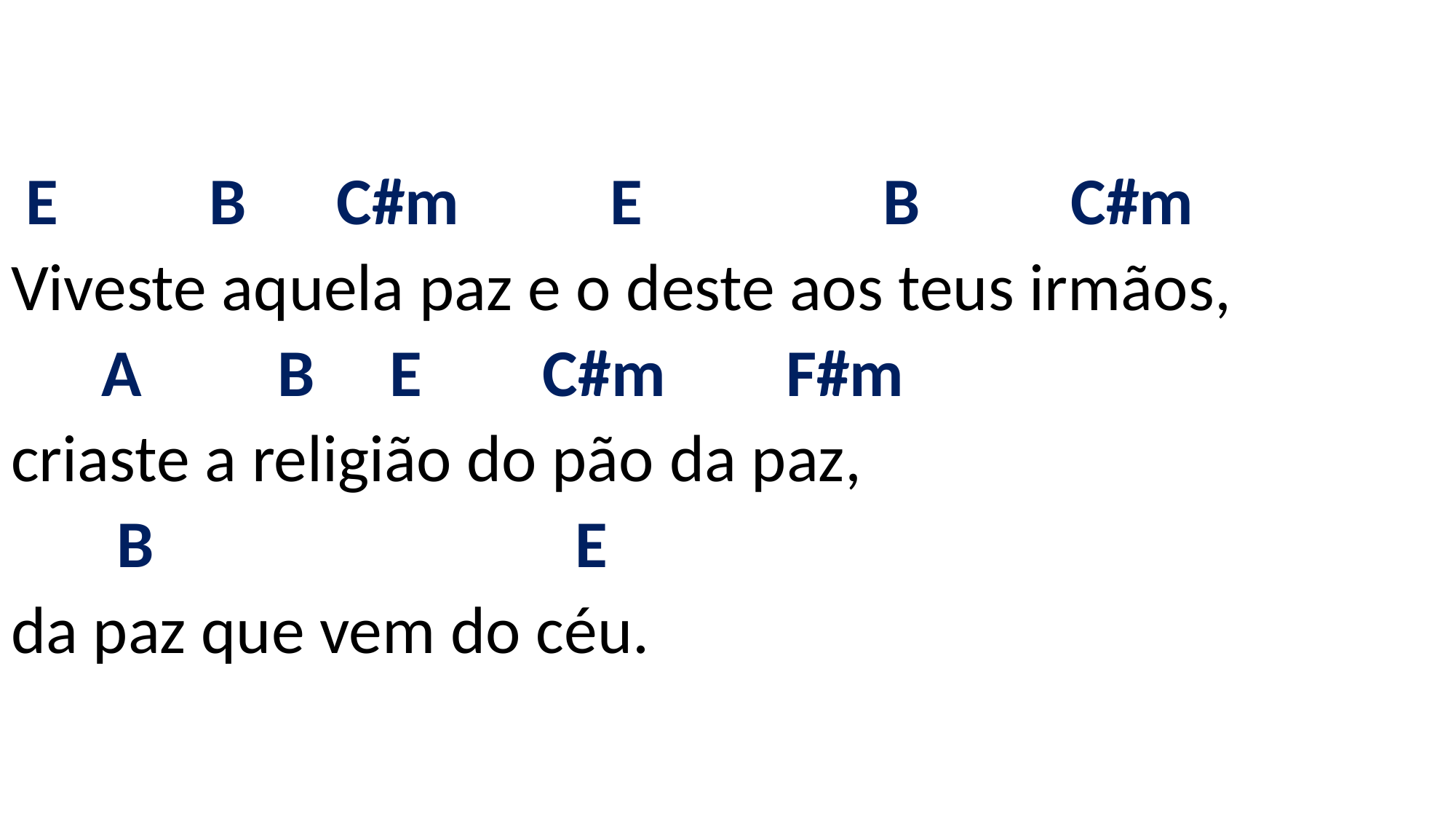

# E          B      C#m          E                B          C#m Viveste aquela paz e o deste aos teus irmãos, A         B     E        C#m        F#m criaste a religião do pão da paz, B                            E da paz que vem do céu.